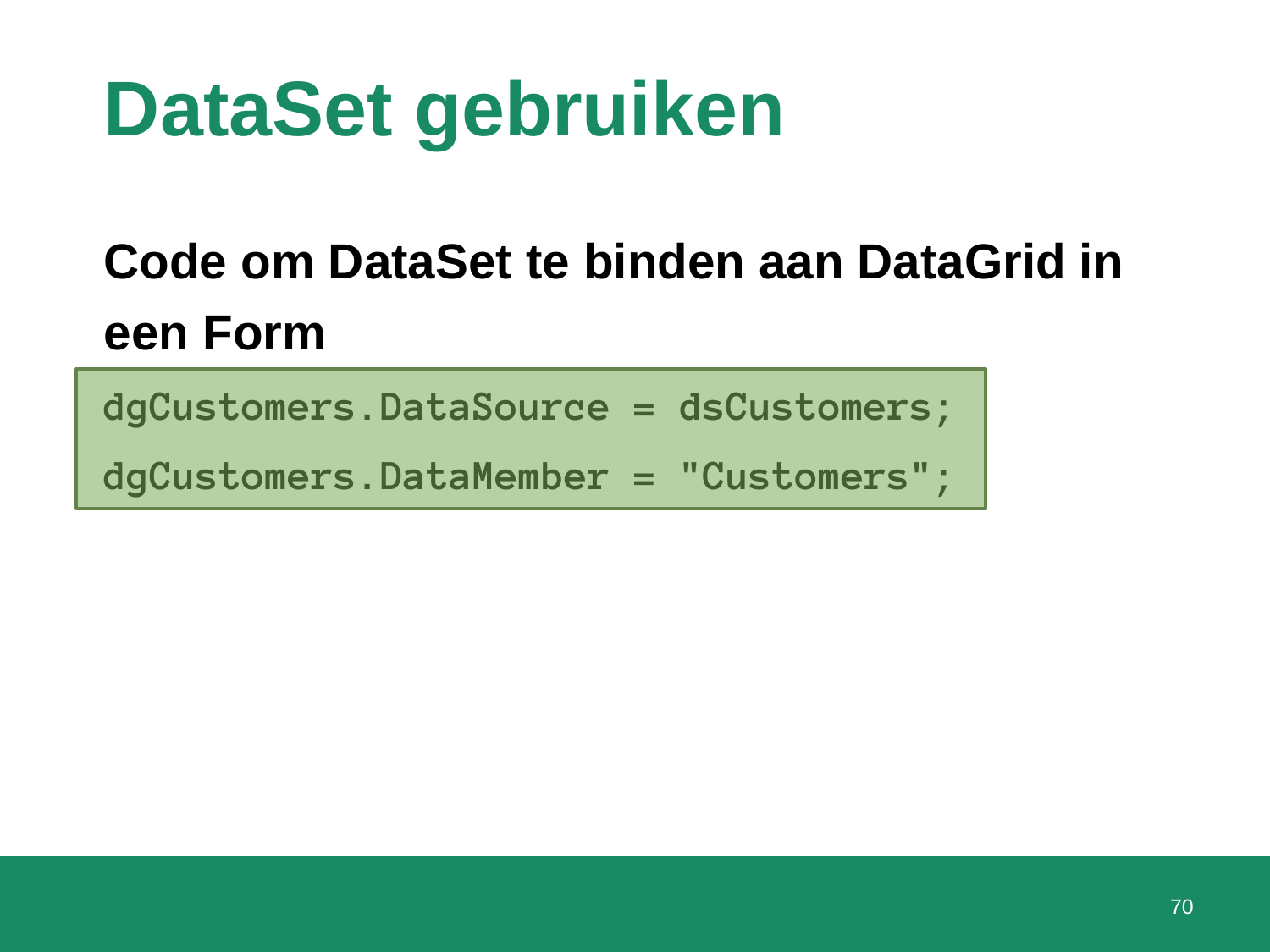

# DataSet gebruiken
Code om DataSet te binden aan DataGrid in een Form
dgCustomers.DataSource = dsCustomers;
dgCustomers.DataMember = "Customers";

70